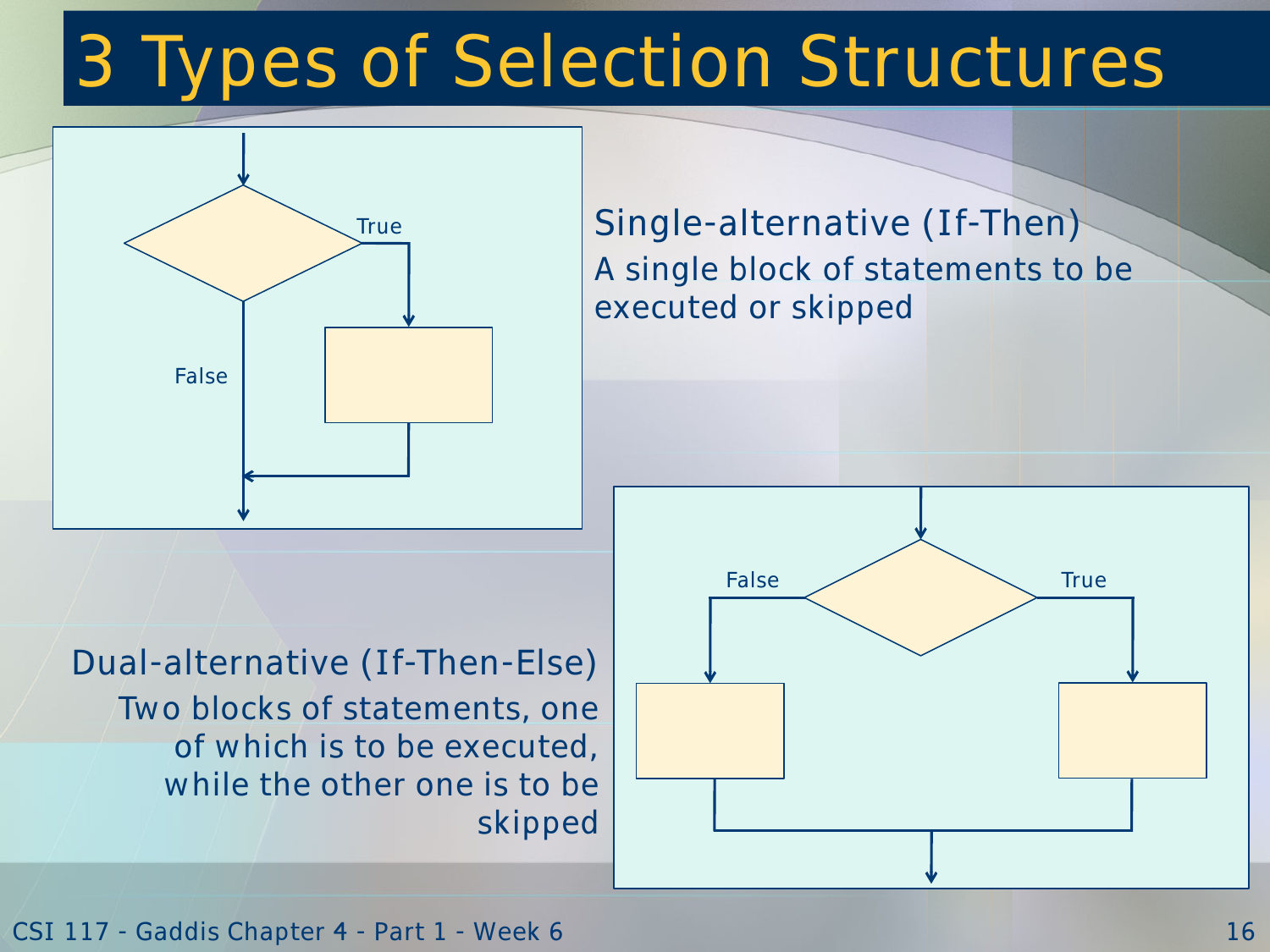

# 3 Types of Selection Structures

True

False
Single-alternative (If-Then)
A single block of statements to be executed or skipped

False
True

Dual-alternative (If-Then-Else)
Two blocks of statements, one of which is to be executed, while the other one is to be skipped
CSI 117 - Gaddis Chapter 4 - Part 1 - Week 6
16